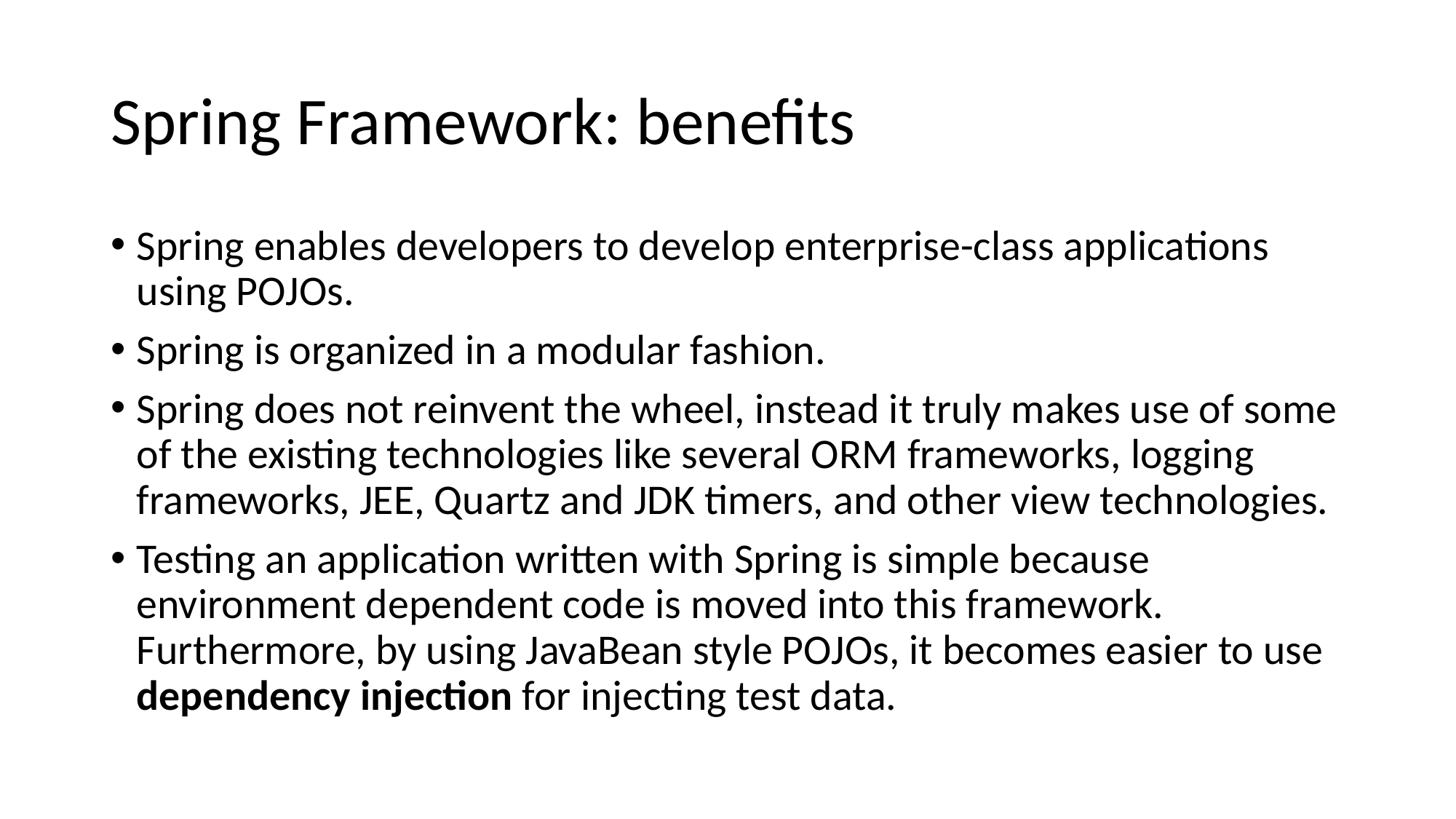

# Spring Framework: benefits
Spring enables developers to develop enterprise-class applications using POJOs.
Spring is organized in a modular fashion.
Spring does not reinvent the wheel, instead it truly makes use of some of the existing technologies like several ORM frameworks, logging frameworks, JEE, Quartz and JDK timers, and other view technologies.
Testing an application written with Spring is simple because environment dependent code is moved into this framework. Furthermore, by using JavaBean style POJOs, it becomes easier to use dependency injection for injecting test data.